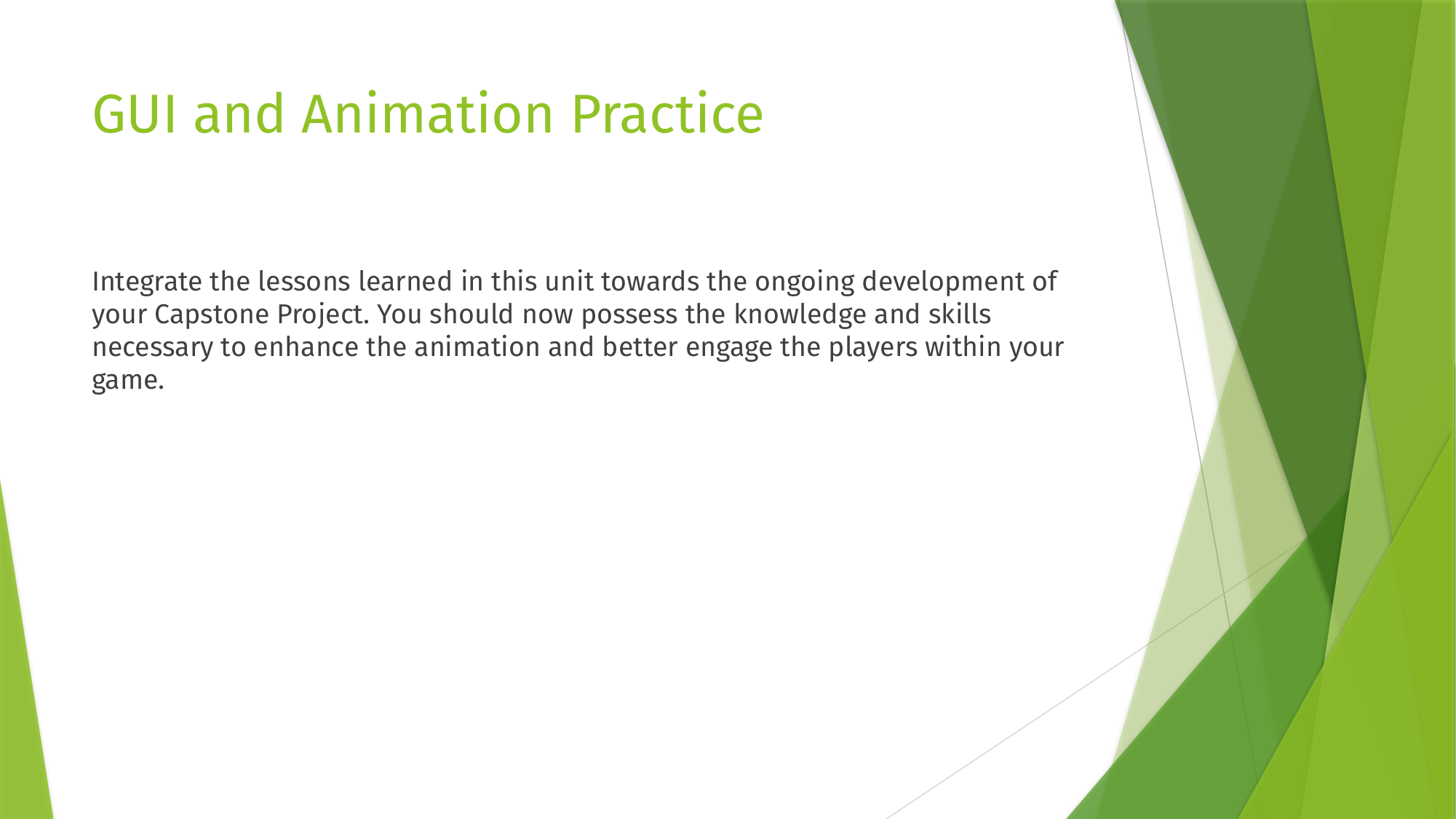

# GUI and Animation Practice
Integrate the lessons learned in this unit towards the ongoing development of your Capstone Project. You should now possess the knowledge and skills necessary to enhance the animation and better engage the players within your game.